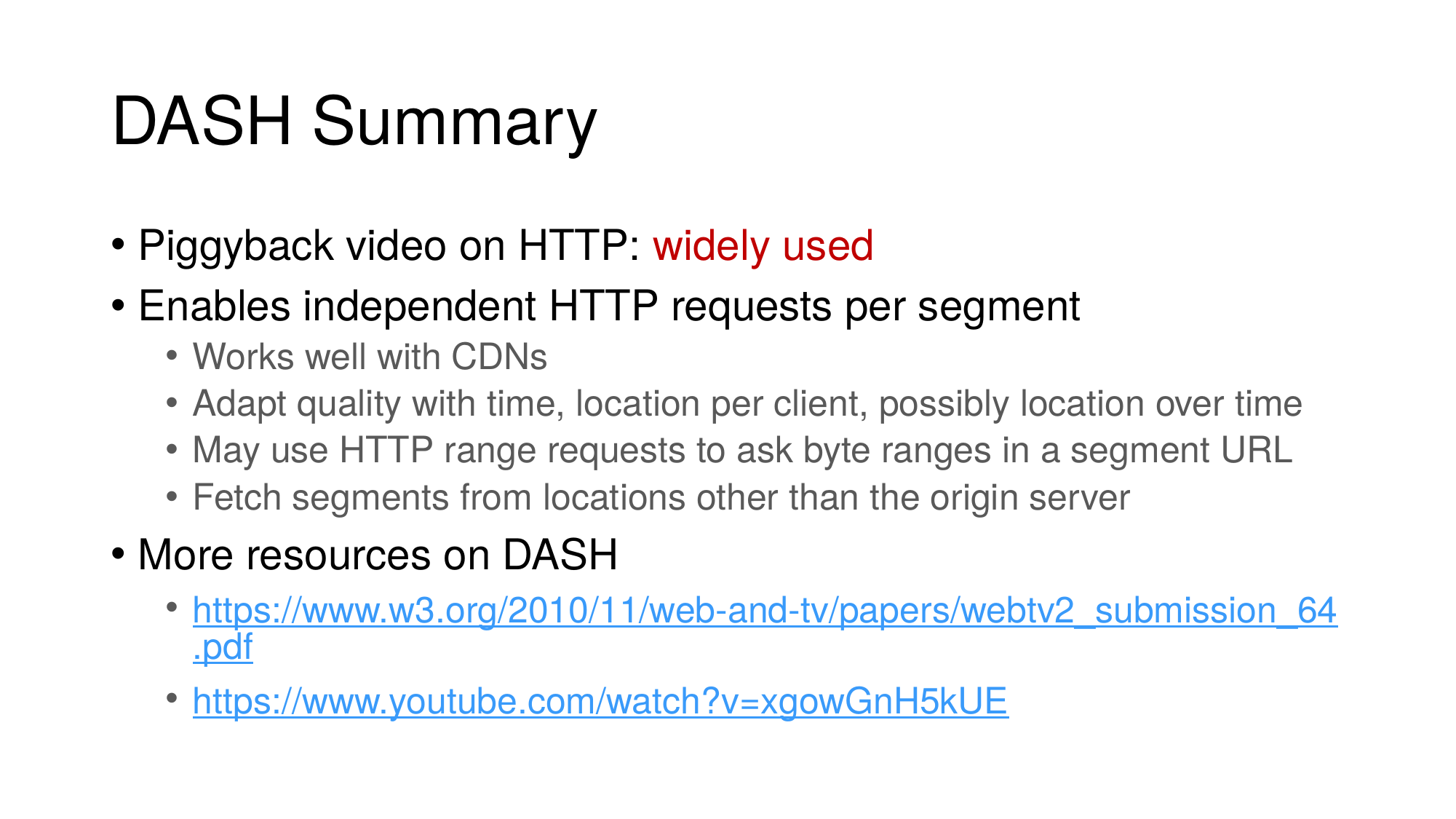

# DASH Summary
Piggyback video on HTTP: widely used
Enables independent HTTP requests per segment
Works well with CDNs
Adapt quality with time, location per client, possibly location over time
May use HTTP range requests to ask byte ranges in a segment URL
Fetch segments from locations other than the origin server
More resources on DASH
https://www.w3.org/2010/11/web-and-tv/papers/webtv2_submission_64.pdf
https://www.youtube.com/watch?v=xgowGnH5kUE